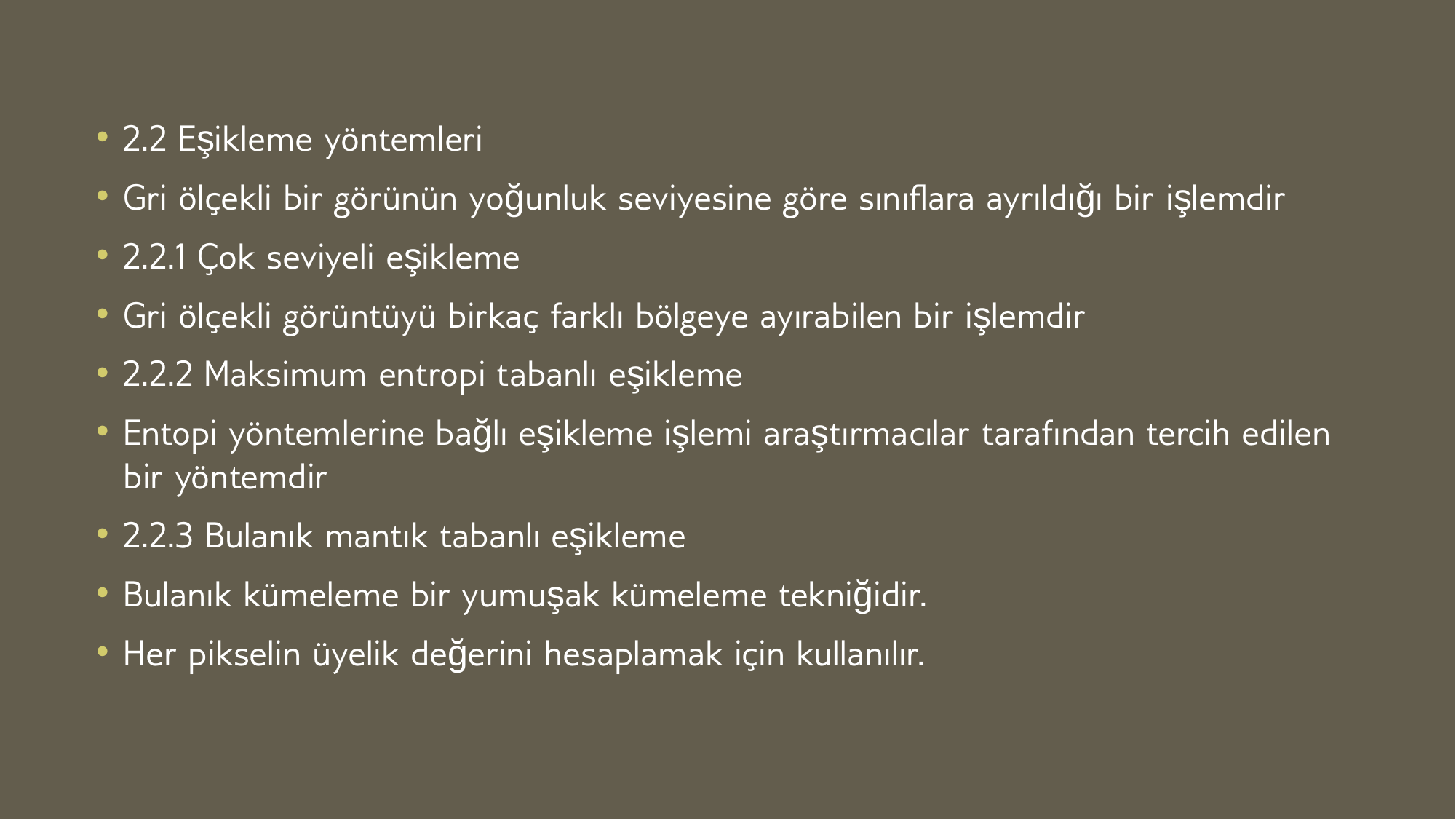

2.2 Eşikleme yöntemleri
Gri ölçekli bir görünün yoğunluk seviyesine göre sınıflara ayrıldığı bir işlemdir
2.2.1 Çok seviyeli eşikleme
Gri ölçekli görüntüyü birkaç farklı bölgeye ayırabilen bir işlemdir
2.2.2 Maksimum entropi tabanlı eşikleme
Entopi yöntemlerine bağlı eşikleme işlemi araştırmacılar tarafından tercih edilen bir yöntemdir
2.2.3 Bulanık mantık tabanlı eşikleme
Bulanık kümeleme bir yumuşak kümeleme tekniğidir.
Her pikselin üyelik değerini hesaplamak için kullanılır.